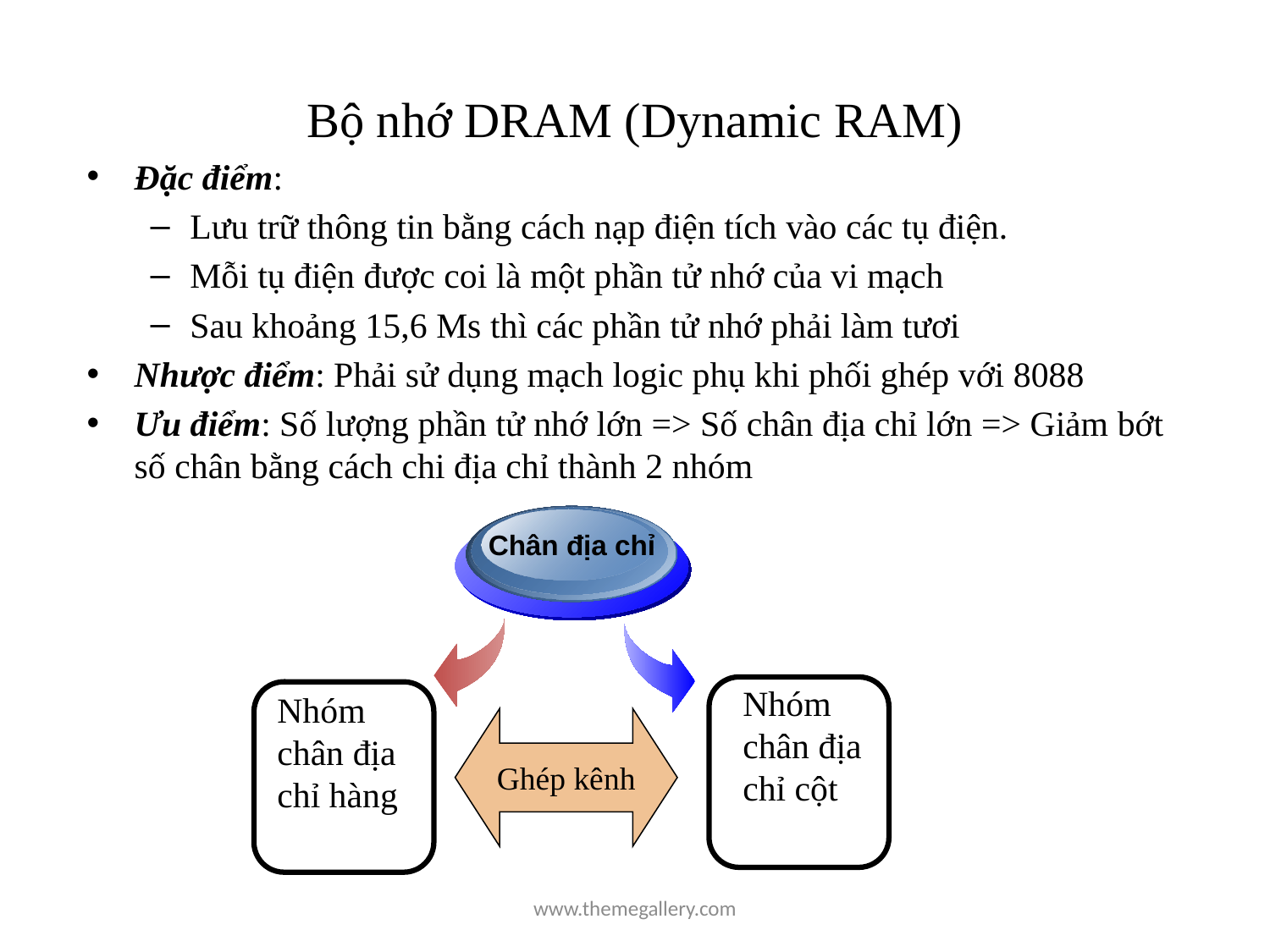

# Bộ nhớ DRAM (Dynamic RAM)
Đặc điểm:
Lưu trữ thông tin bằng cách nạp điện tích vào các tụ điện.
Mỗi tụ điện được coi là một phần tử nhớ của vi mạch
Sau khoảng 15,6 Ms thì các phần tử nhớ phải làm tươi
Nhược điểm: Phải sử dụng mạch logic phụ khi phối ghép với 8088
Ưu điểm: Số lượng phần tử nhớ lớn => Số chân địa chỉ lớn => Giảm bớt số chân bằng cách chi địa chỉ thành 2 nhóm

Chân địa chỉ

Nhóm chân địa chỉ cột

Nhóm chân địa chỉ hàng
Ghép kênh

www.themegallery.com